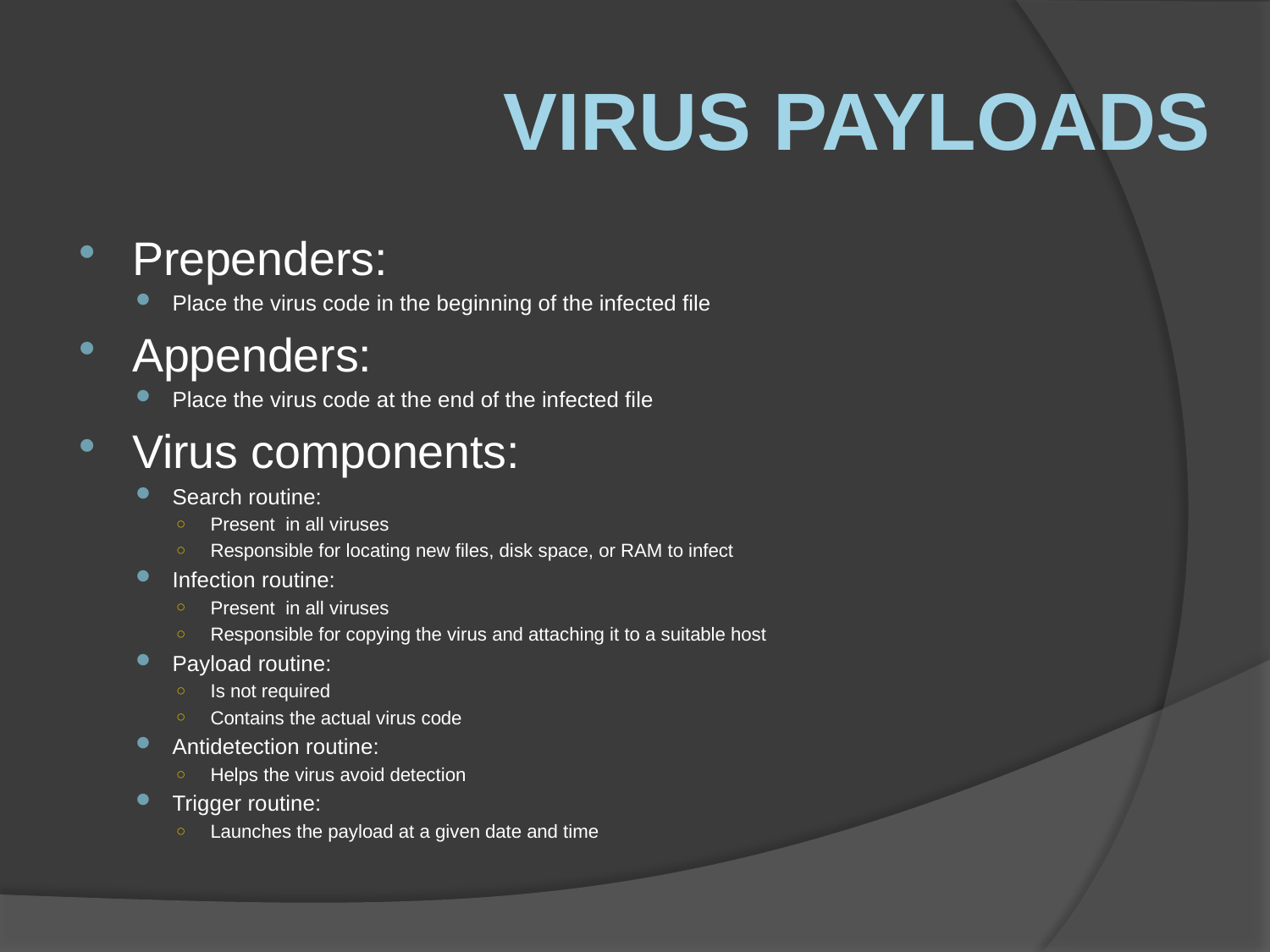

# Virus Payloads
Prependers:
Place the virus code in the beginning of the infected file
Appenders:
Place the virus code at the end of the infected file
Virus components:
Search routine:
Present  in all viruses
Responsible for locating new files, disk space, or RAM to infect
Infection routine:
Present  in all viruses
Responsible for copying the virus and attaching it to a suitable host
Payload routine:
Is not required
Contains the actual virus code
Antidetection routine:
Helps the virus avoid detection
Trigger routine:
Launches the payload at a given date and time